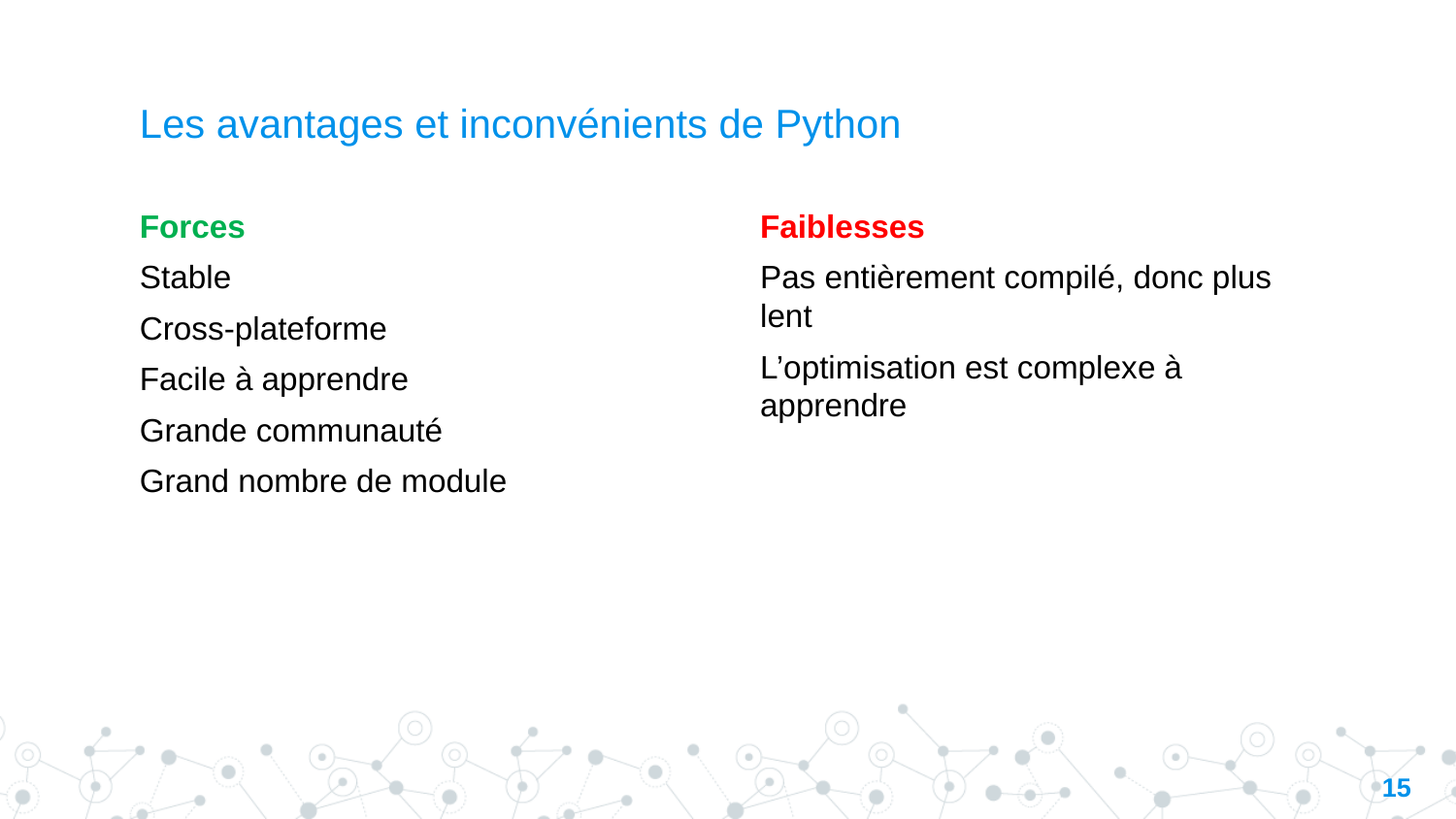

# Les avantages et inconvénients de Python
Forces
Stable
Cross-plateforme
Facile à apprendre
Grande communauté
Grand nombre de module

Faiblesses
Pas entièrement compilé, donc plus lent
L’optimisation est complexe à apprendre
15